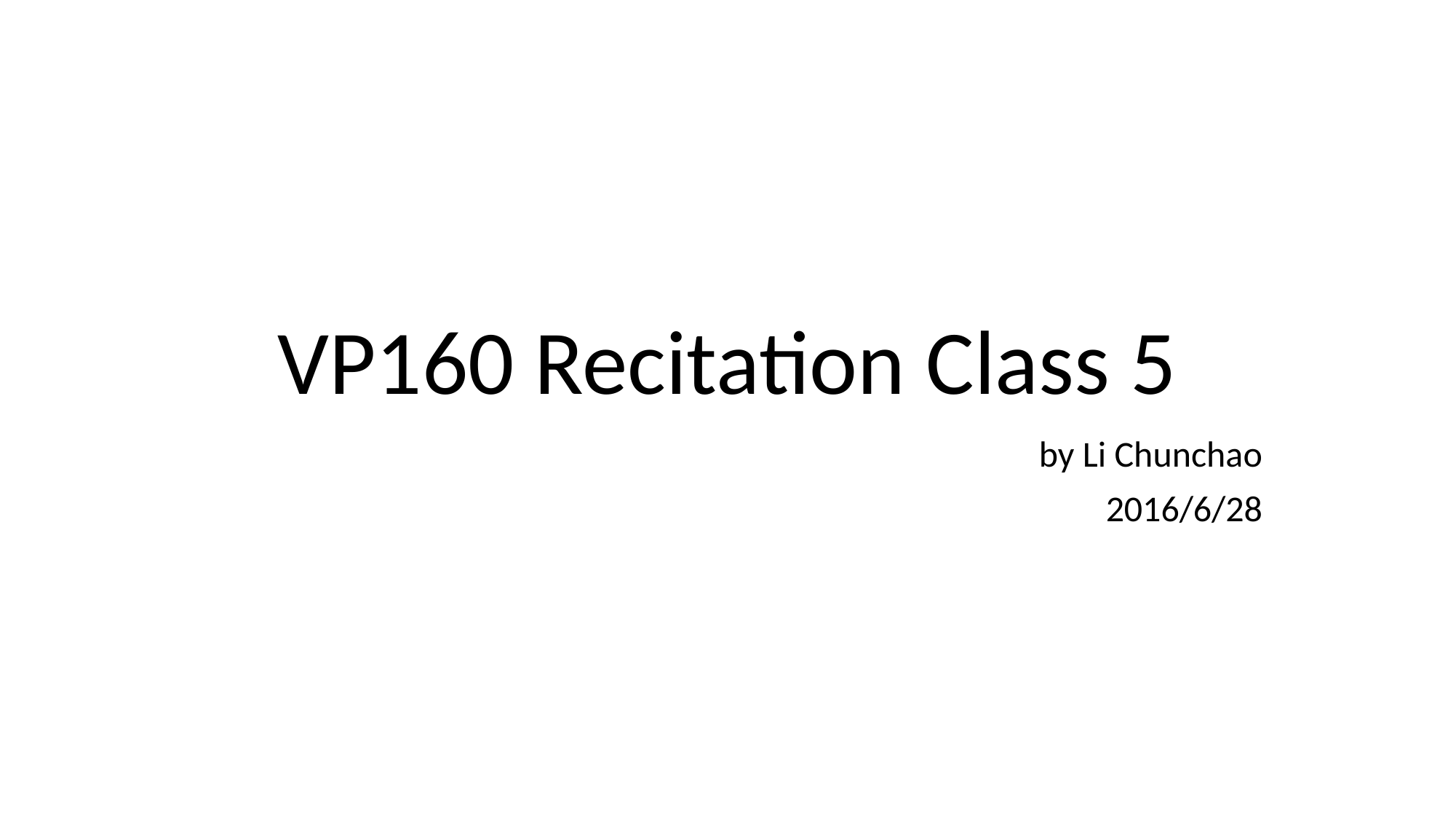

# VP160 Recitation Class 5
by Li Chunchao
2016/6/28